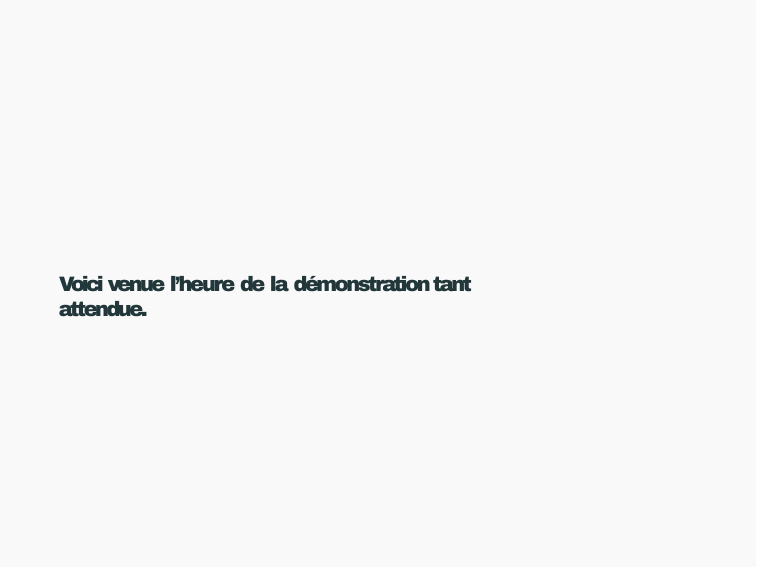

Voici venue l’heure de la démonstration tant attendue.